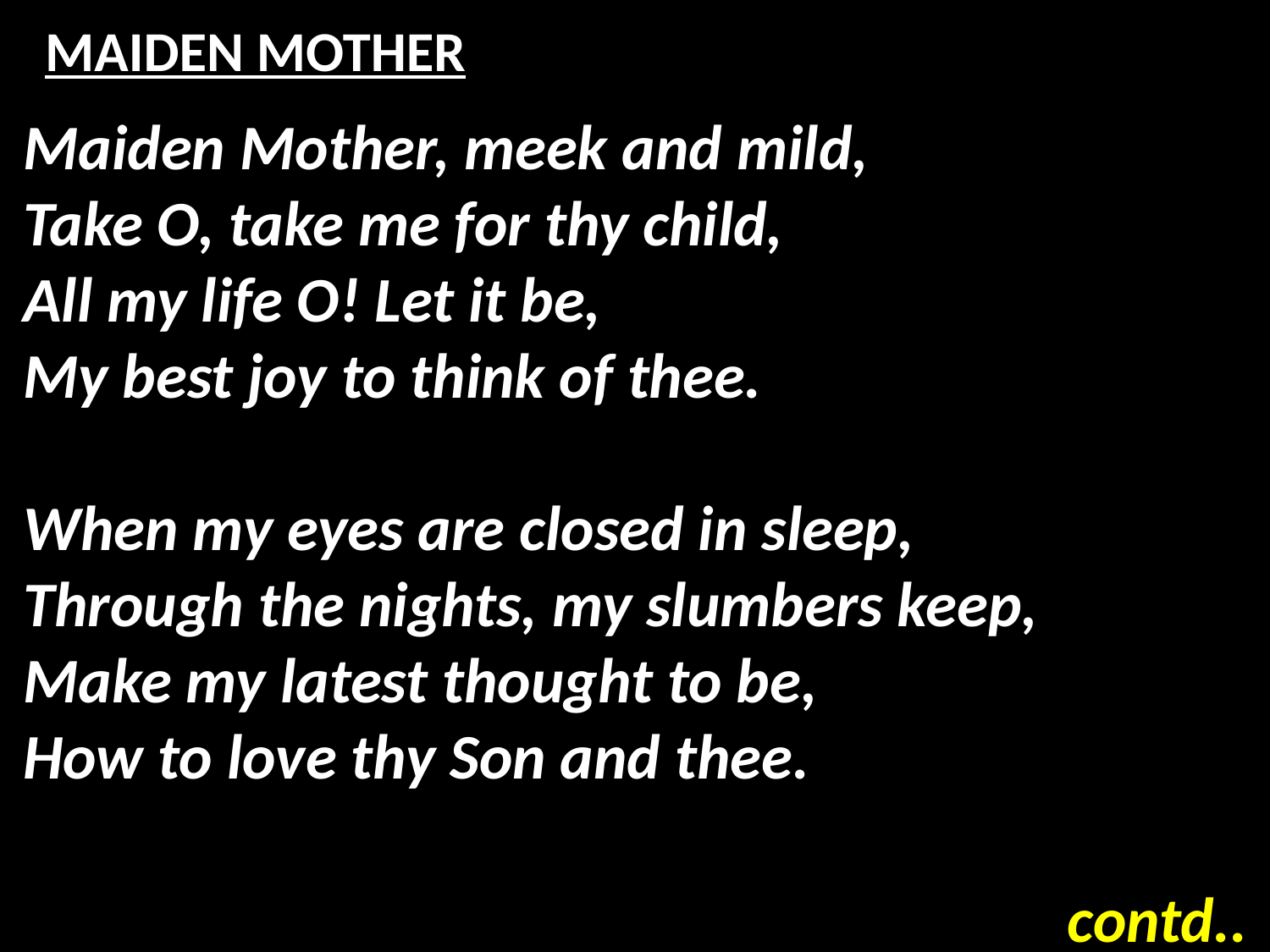

# MAIDEN MOTHER
Maiden Mother, meek and mild,
Take O, take me for thy child,
All my life O! Let it be,
My best joy to think of thee.

When my eyes are closed in sleep,
Through the nights, my slumbers keep,
Make my latest thought to be,
How to love thy Son and thee.
contd..